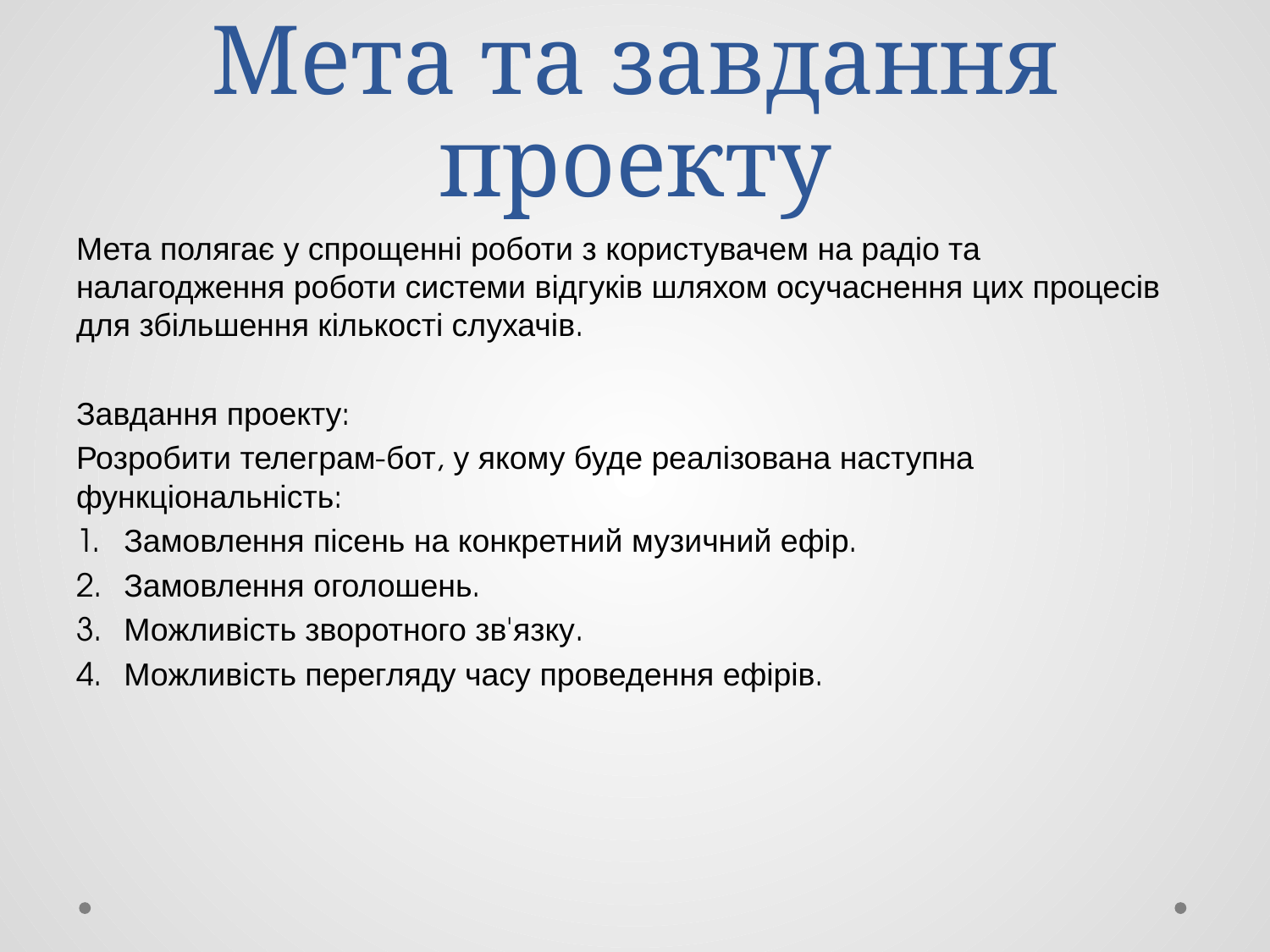

# Мета та завдання проекту
Мета полягає у спрощенні роботи з користувачем на радіо та налагодження роботи системи відгуків шляхом осучаснення цих процесів для збільшення кількості слухачів.

Завдання проекту:
Розробити телеграм-бот, у якому буде реалізована наступна функціональність:
Замовлення пісень на конкретний музичний ефір.
Замовлення оголошень.
Можливість зворотного зв'язку.
Можливість перегляду часу проведення ефірів.